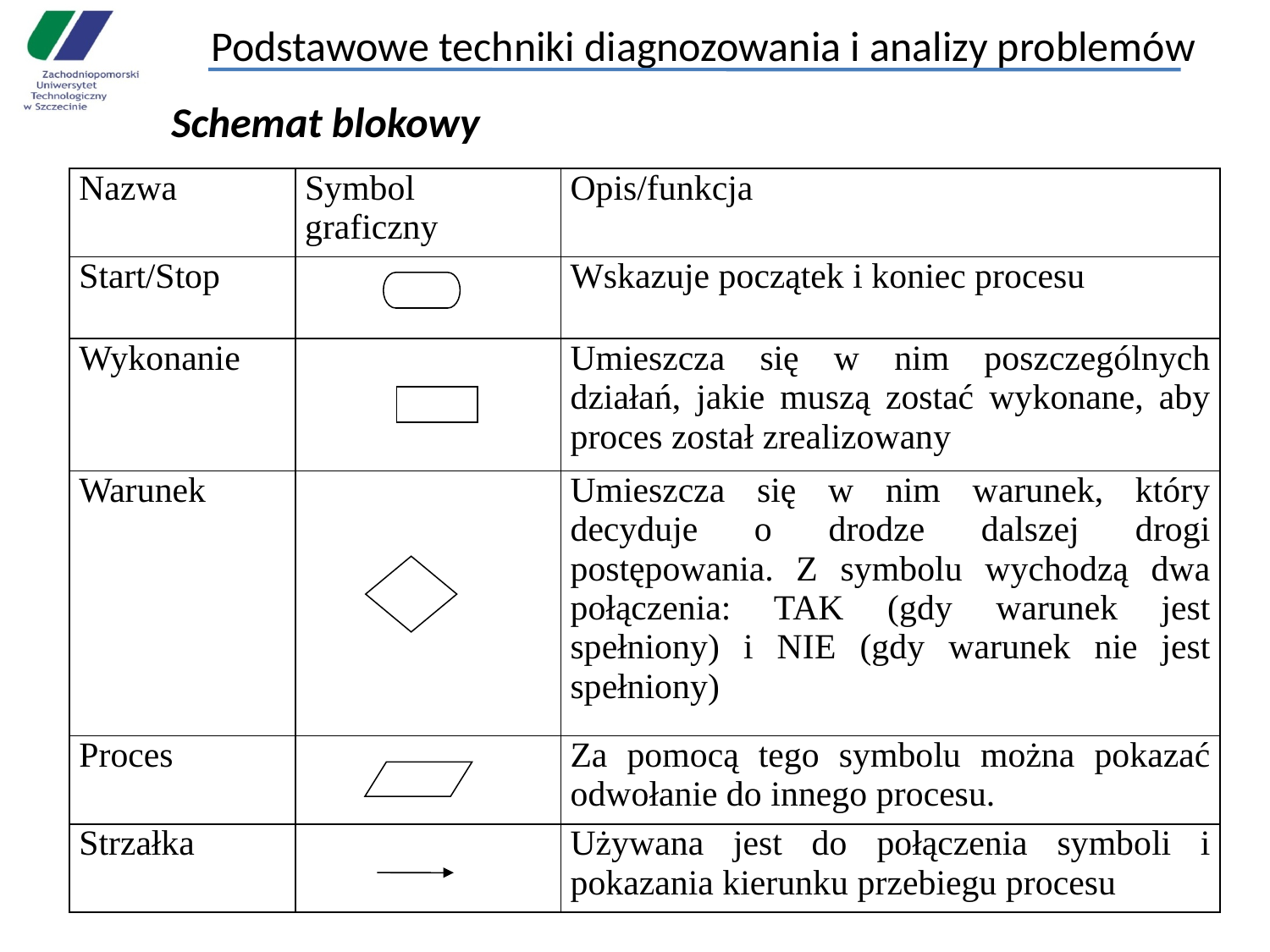

# Podstawowe techniki diagnozowania i analizy problemów
Schemat blokowy
| Nazwa | Symbol graficzny | Opis/funkcja |
| --- | --- | --- |
| Start/Stop |  | Wskazuje początek i koniec procesu |
| Wykonanie |  | Umieszcza się w nim poszczególnych działań, jakie muszą zostać wykonane, aby proces został zrealizowany |
| Warunek |  | Umieszcza się w nim warunek, który decyduje o drodze dalszej drogi postępowania. Z symbolu wychodzą dwa połączenia: TAK (gdy warunek jest spełniony) i NIE (gdy warunek nie jest spełniony) |
| Proces |  | Za pomocą tego symbolu można pokazać odwołanie do innego procesu. |
| Strzałka |  | Używana jest do połączenia symboli i pokazania kierunku przebiegu procesu |